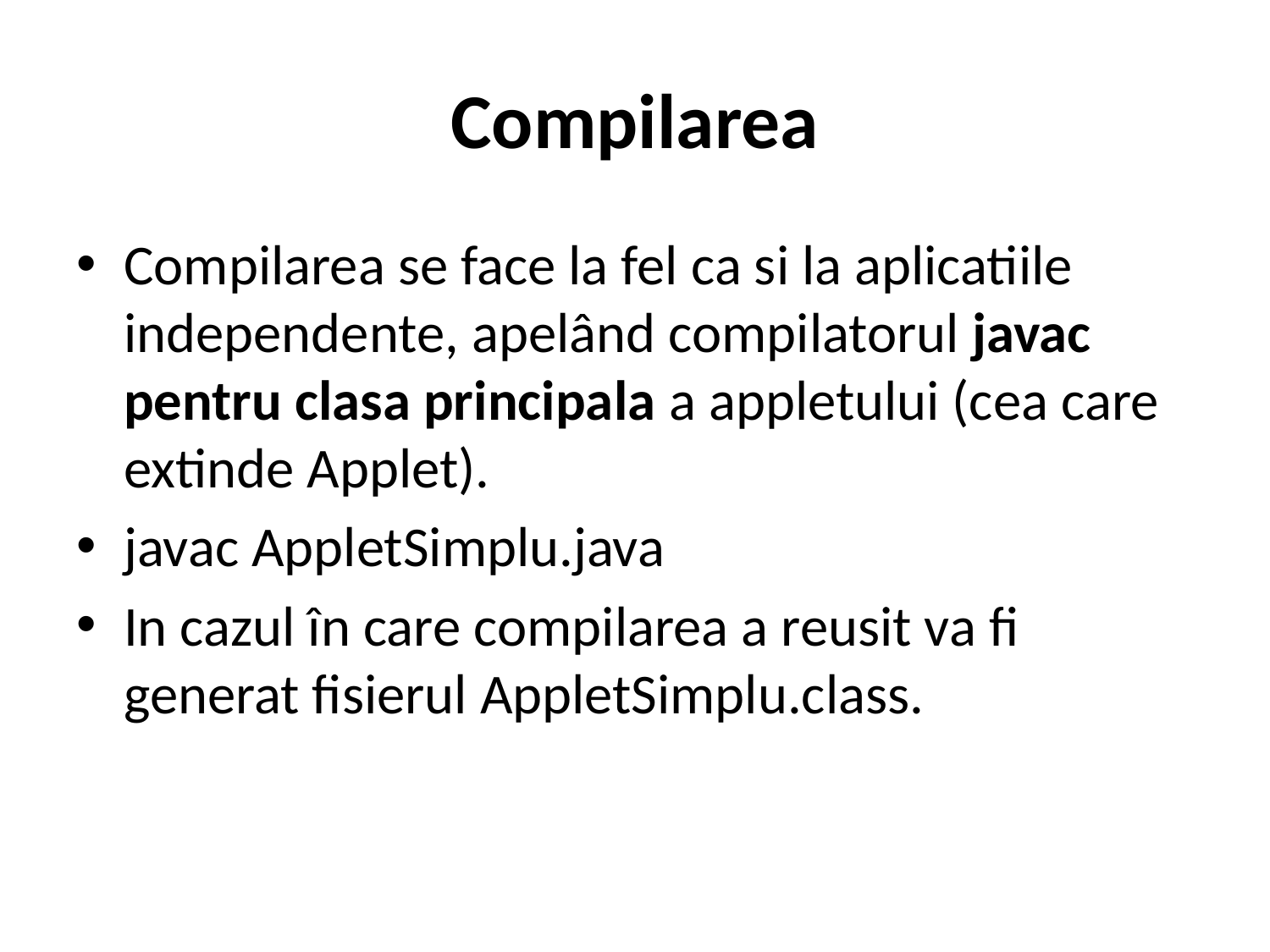

# Compilarea
Compilarea se face la fel ca si la aplicatiile independente, apelând compilatorul javac pentru clasa principala a appletului (cea care extinde Applet).
javac AppletSimplu.java
In cazul în care compilarea a reusit va fi generat fisierul AppletSimplu.class.